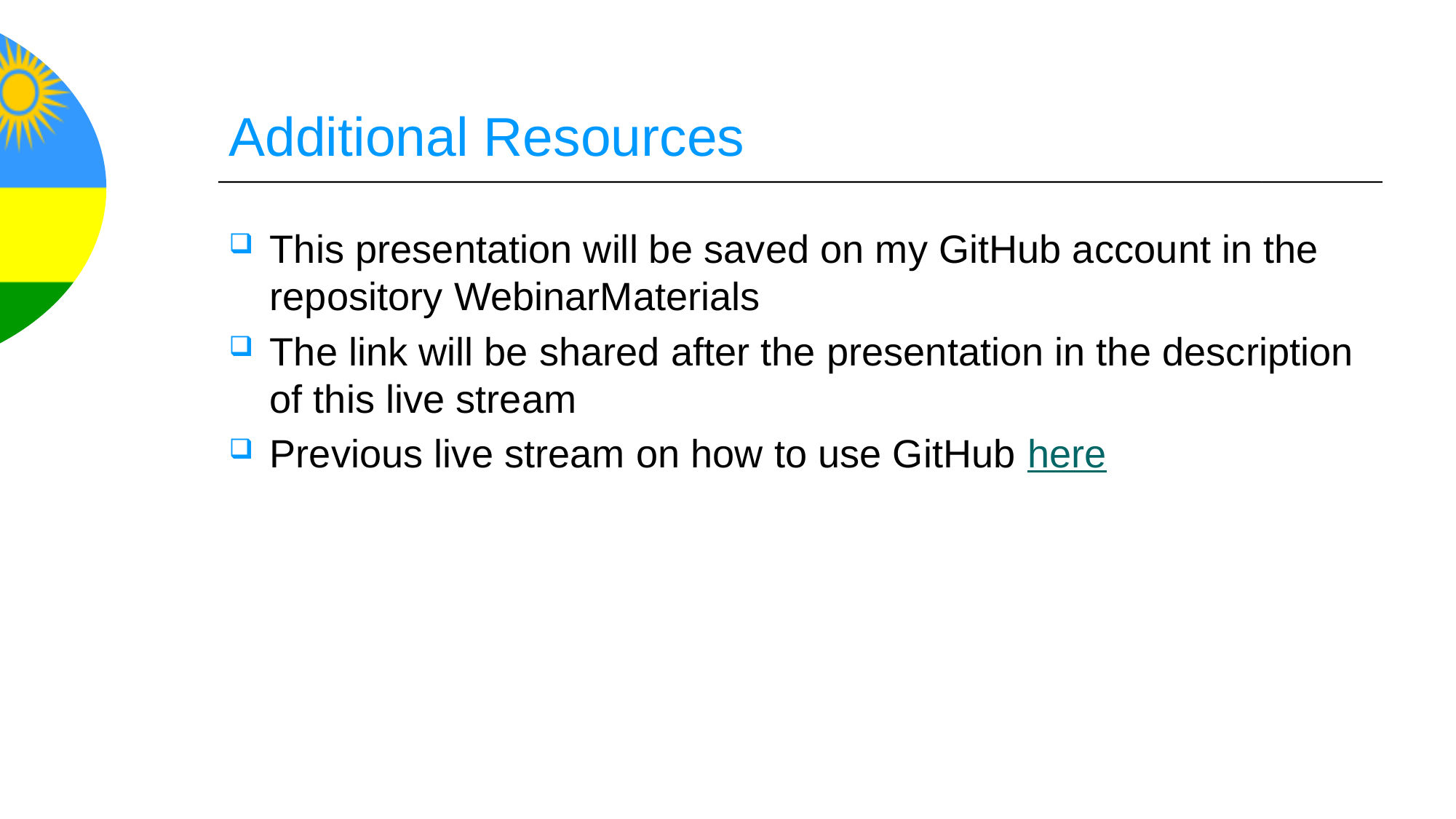

# Additional Resources
This presentation will be saved on my GitHub account in the repository WebinarMaterials
The link will be shared after the presentation in the description of this live stream
Previous live stream on how to use GitHub here